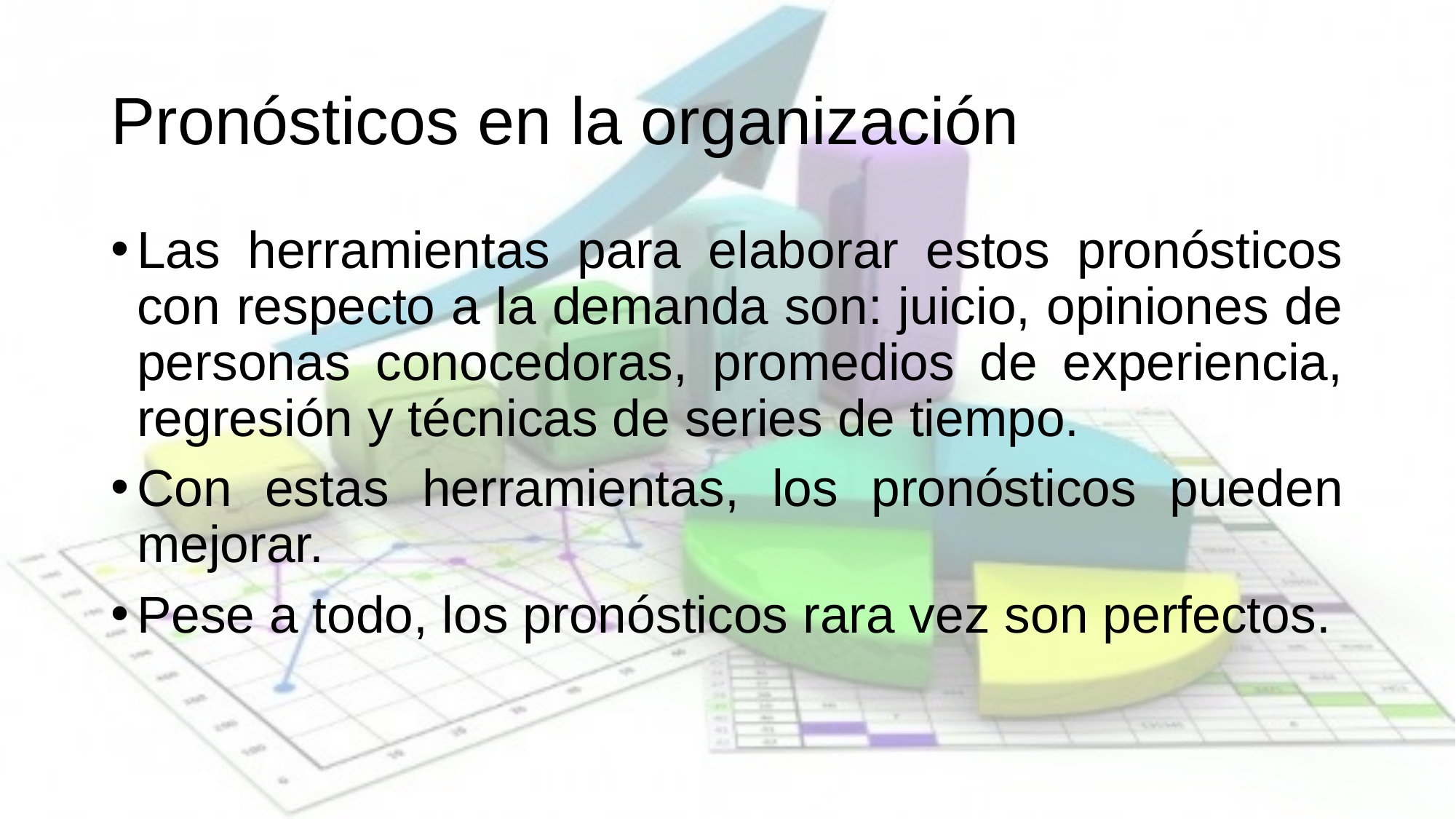

# Pronósticos en la organización
Las herramientas para elaborar estos pronósticos con respecto a la demanda son: juicio, opiniones de personas conocedoras, promedios de experiencia, regresión y técnicas de series de tiempo.
Con estas herramientas, los pronósticos pueden mejorar.
Pese a todo, los pronósticos rara vez son perfectos.